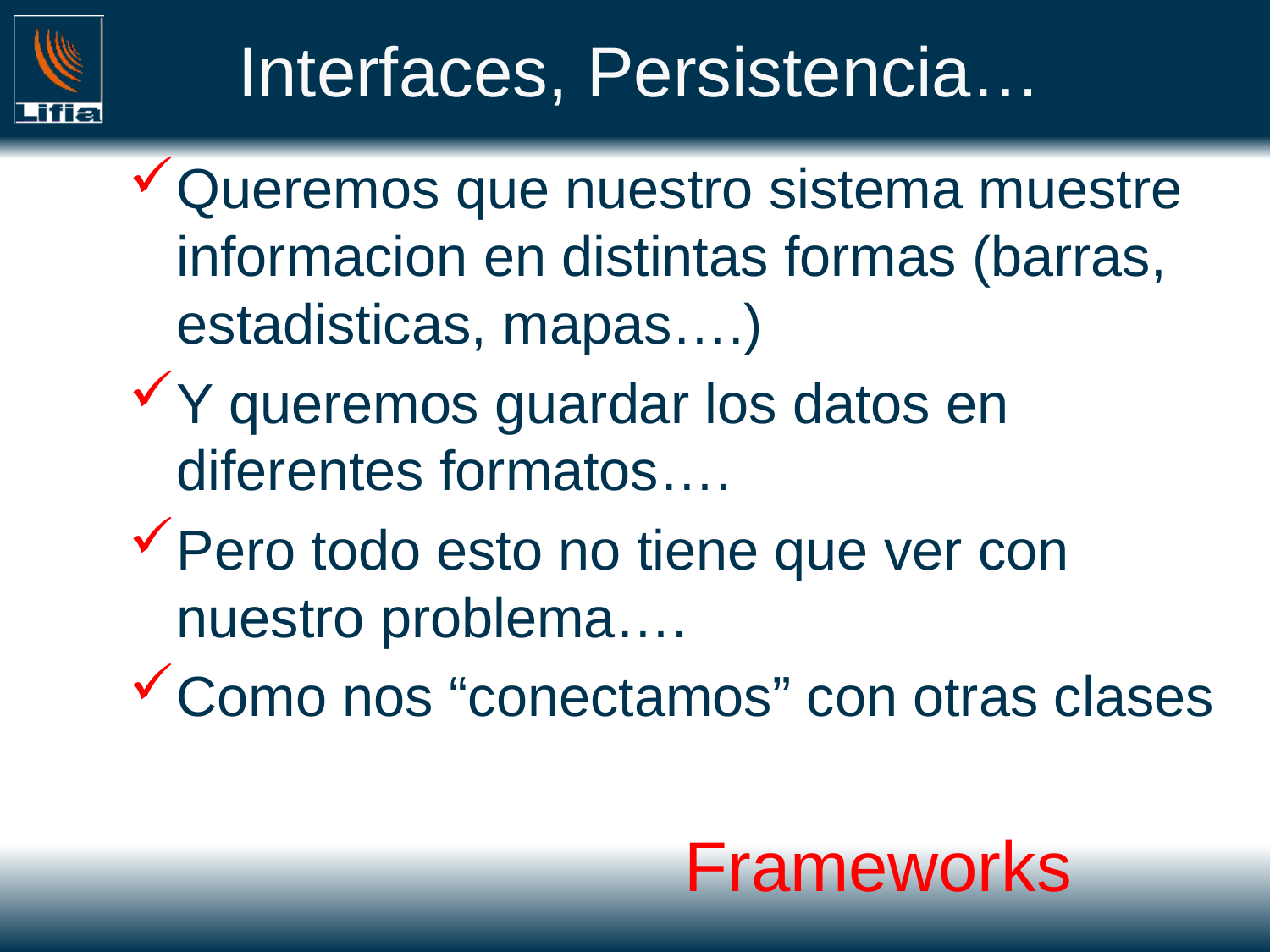

# Interfaces, Persistencia…
Queremos que nuestro sistema muestre informacion en distintas formas (barras, estadisticas, mapas….)
Y queremos guardar los datos en diferentes formatos….
Pero todo esto no tiene que ver con nuestro problema….
Como nos “conectamos” con otras clases

					Frameworks